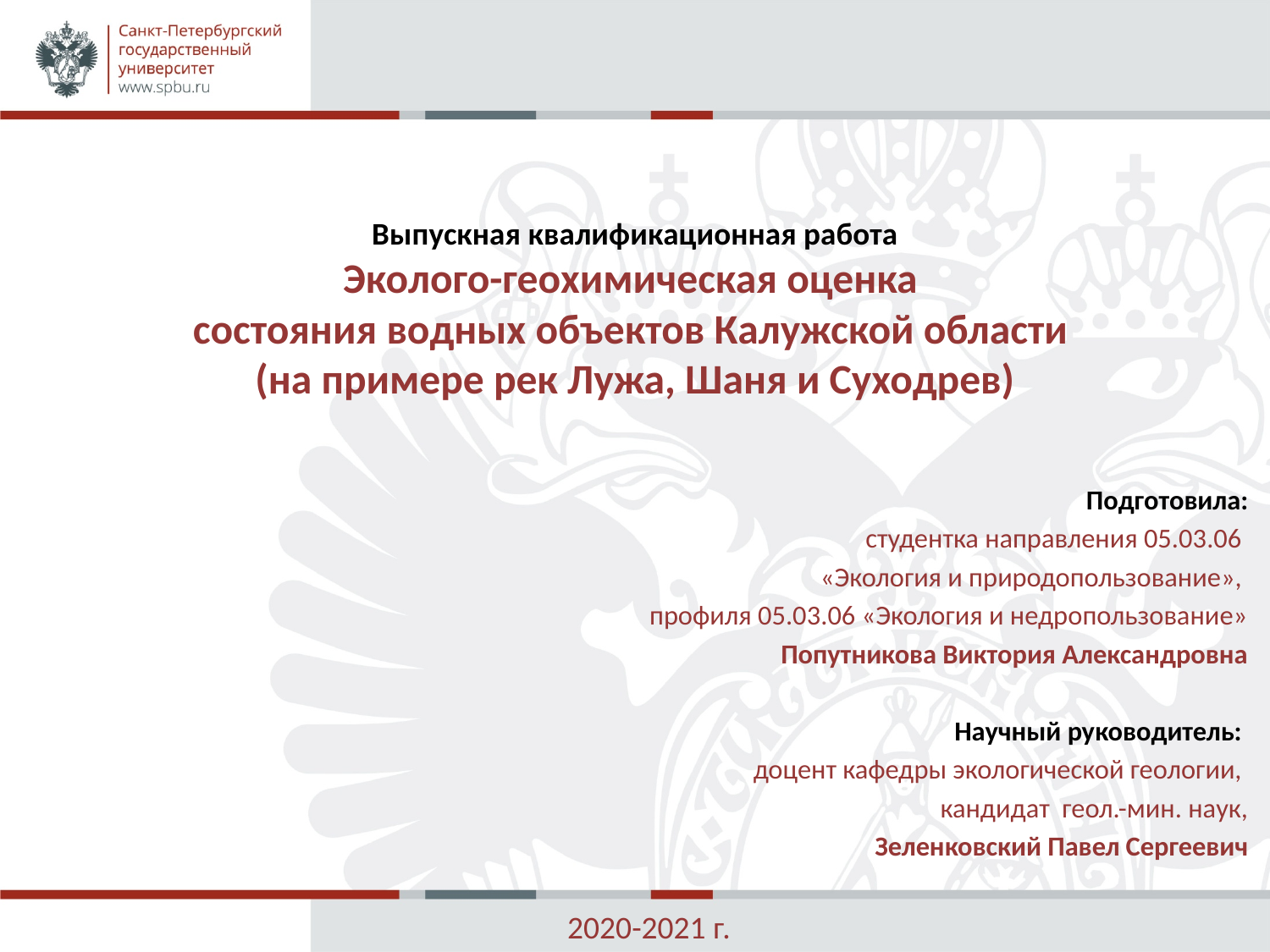

# Выпускная квалификационная работа Эколого-геохимическая оценка состояния водных объектов Калужской области (на примере рек Лужа, Шаня и Суходрев)
Подготовила:
студентка направления 05.03.06
«Экология и природопользование»,
профиля 05.03.06 «Экология и недропользование»
Попутникова Виктория Александровна

Научный руководитель:
доцент кафедры экологической геологии,
кандидат  геол.-мин. наук,
Зеленковский Павел Сергеевич
2020-2021 г.